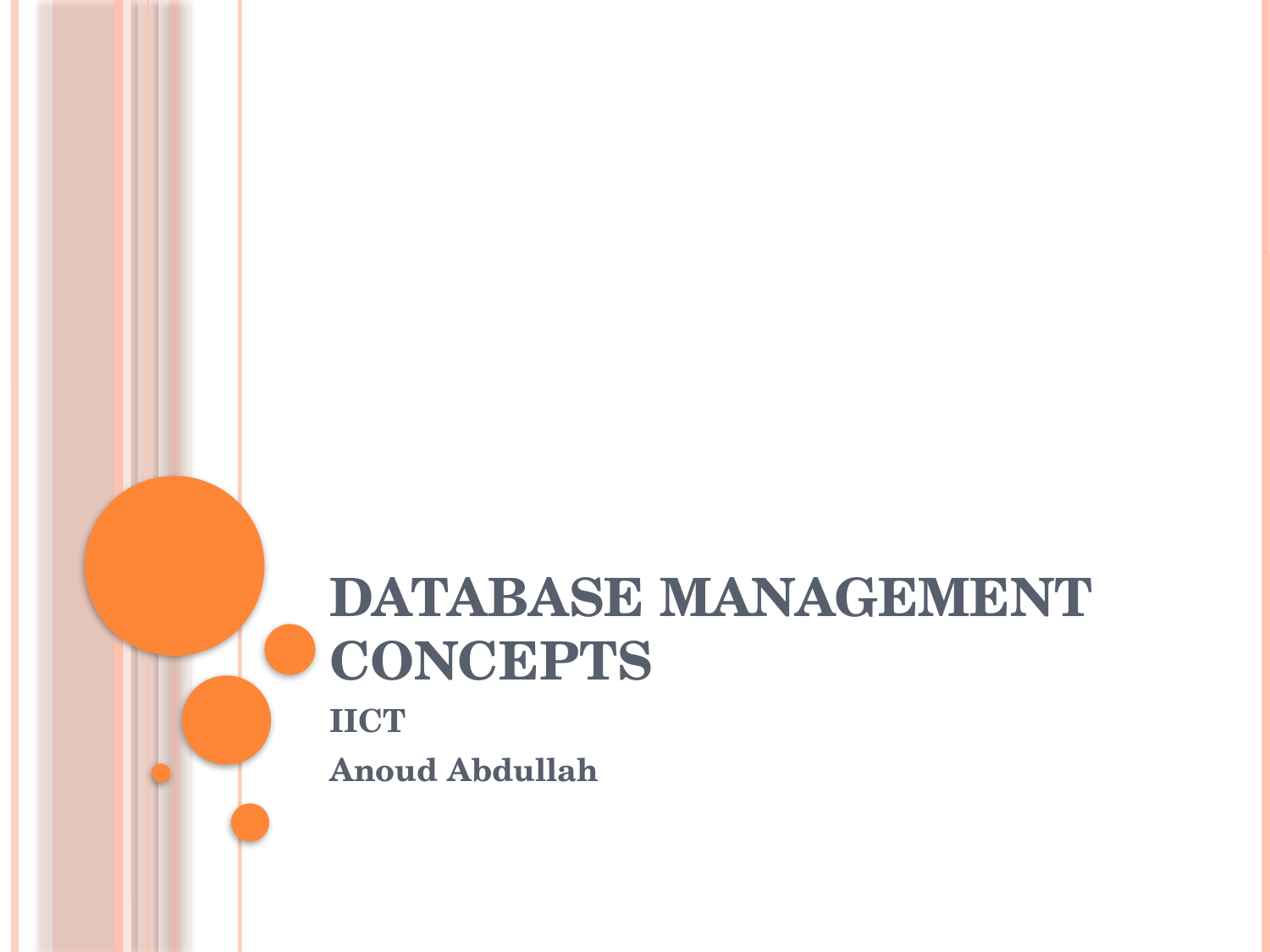

# Database Management Concepts
IICT
Anoud Abdullah